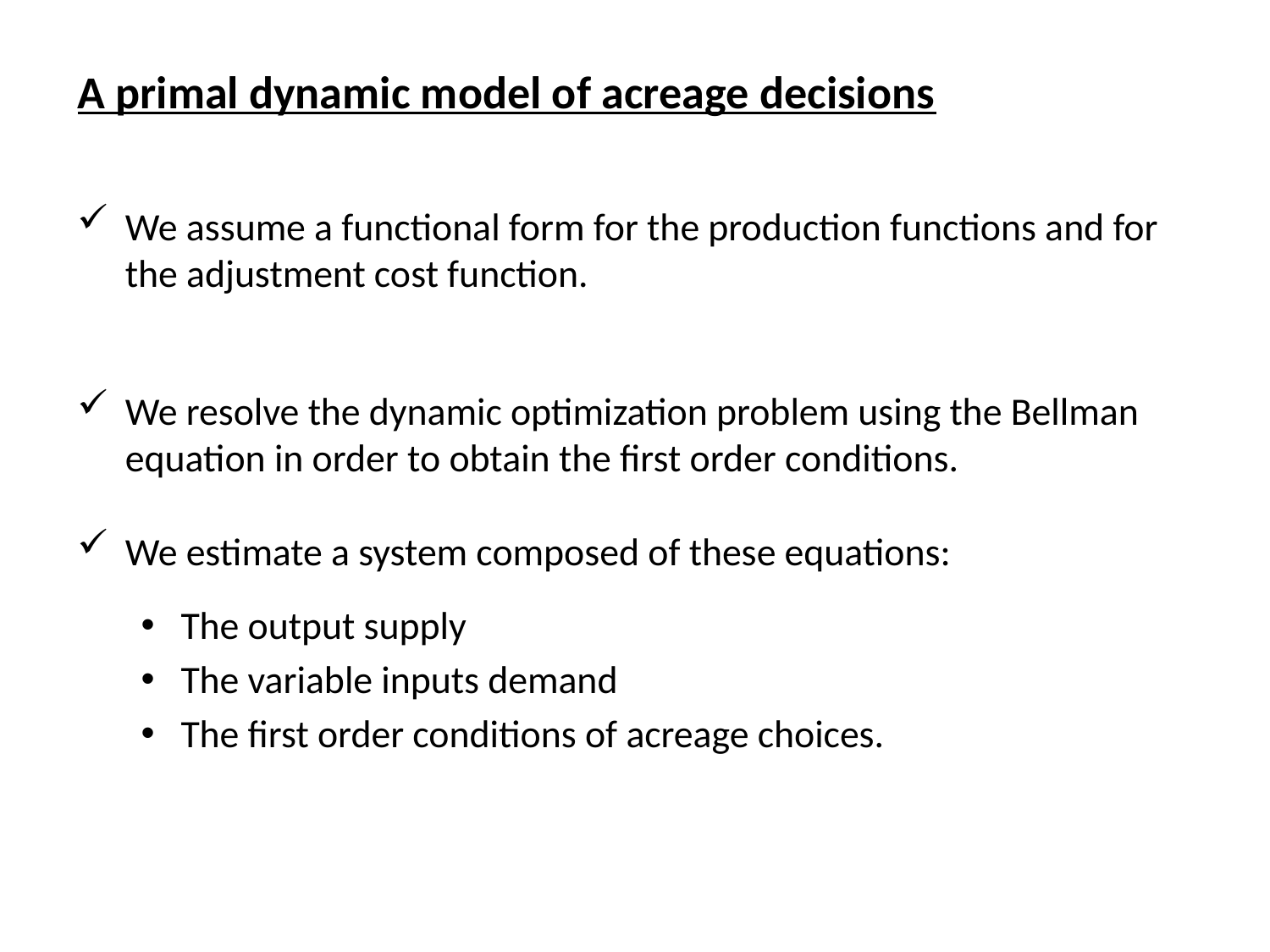

A primal dynamic model of acreage decisions

We assume a functional form for the production functions and for the adjustment cost function.

We resolve the dynamic optimization problem using the Bellman equation in order to obtain the first order conditions.

We estimate a system composed of these equations:

The output supply
The variable inputs demand
The first order conditions of acreage choices.